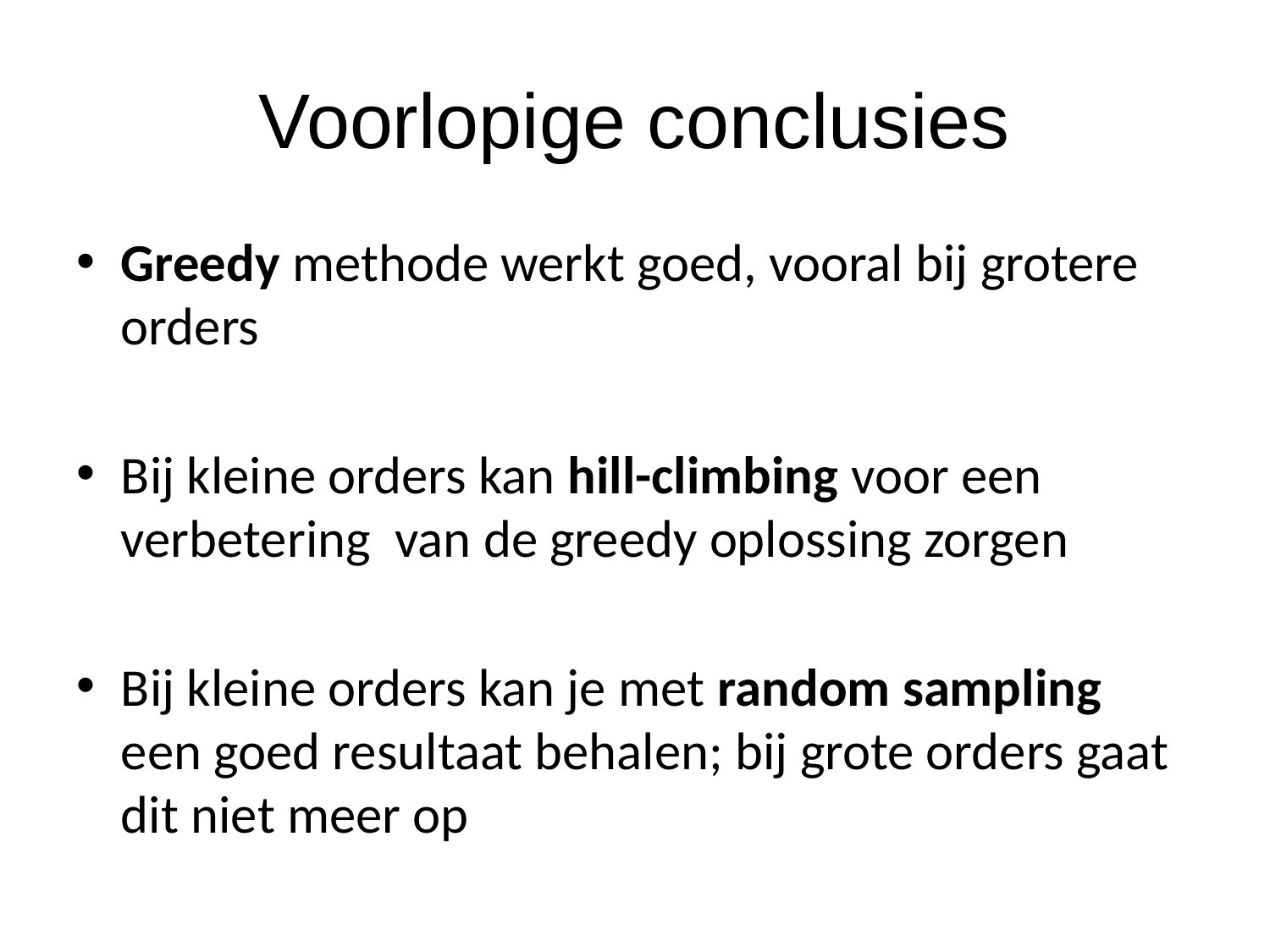

# Voorlopige conclusies
Greedy methode werkt goed, vooral bij grotere orders

Bij kleine orders kan hill-climbing voor een verbetering  van de greedy oplossing zorgen

Bij kleine orders kan je met random sampling een goed resultaat behalen; bij grote orders gaat dit niet meer op